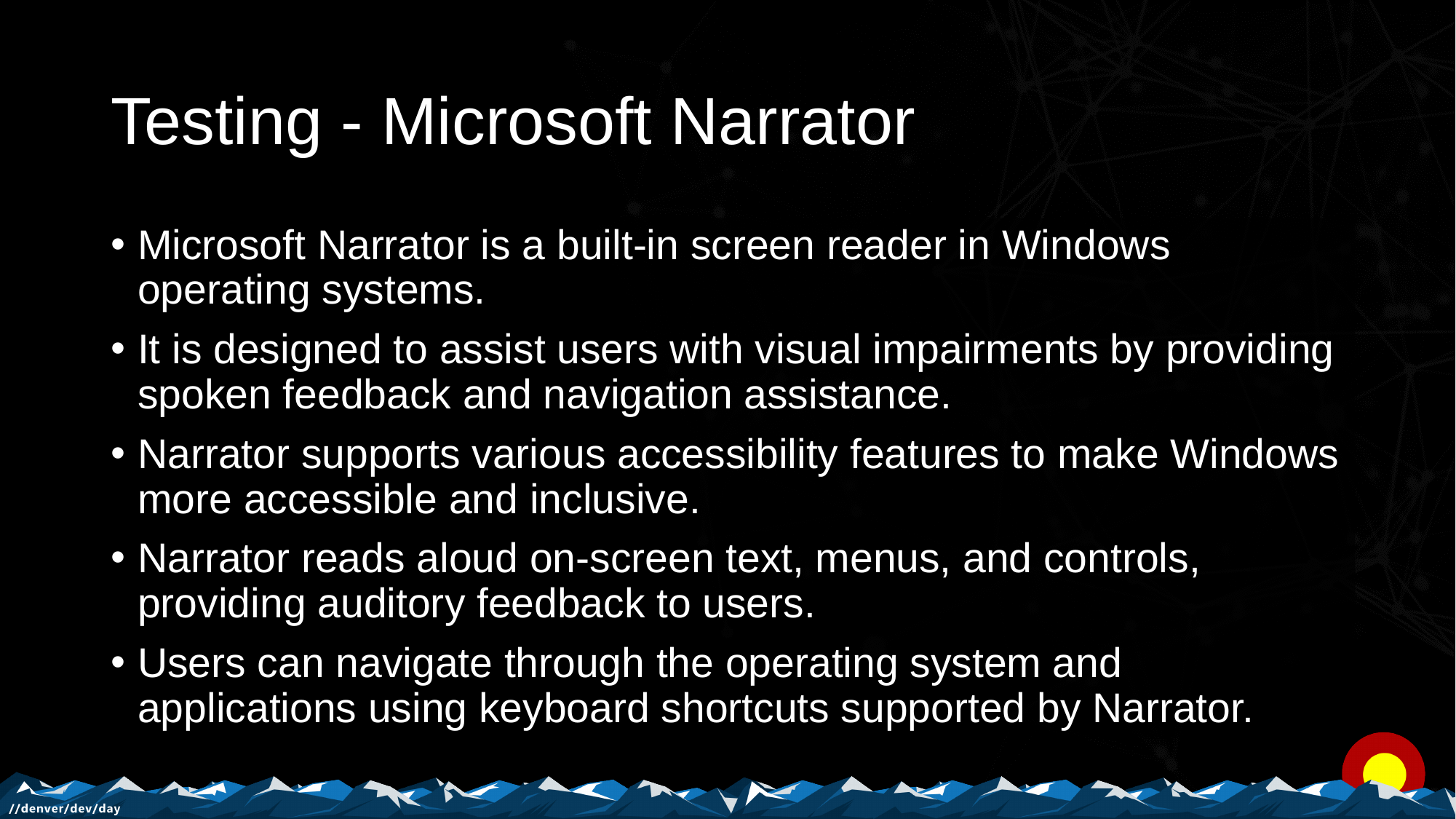

# Testing - Microsoft Narrator
Microsoft Narrator is a built-in screen reader in Windows operating systems.
It is designed to assist users with visual impairments by providing spoken feedback and navigation assistance.
Narrator supports various accessibility features to make Windows more accessible and inclusive.
Narrator reads aloud on-screen text, menus, and controls, providing auditory feedback to users.
Users can navigate through the operating system and applications using keyboard shortcuts supported by Narrator.